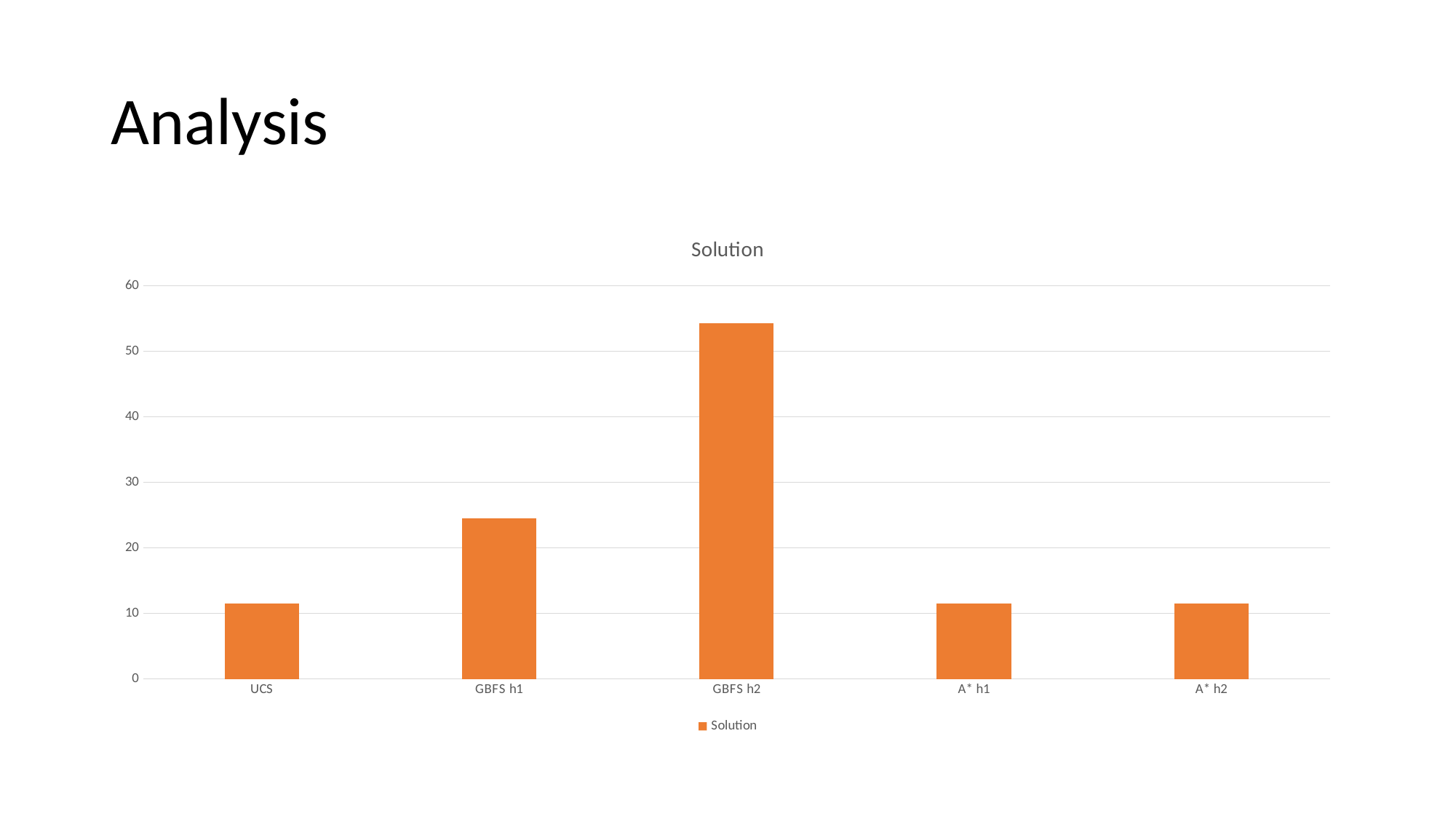

# Analysis

### Chart:

| Category | Solution |
|---|---|
| UCS | 11.48 |
| GBFS h1 | 24.48 |
| GBFS h2 | 54.32 |
| A* h1 | 11.52 |
| A* h2 | 11.56 |